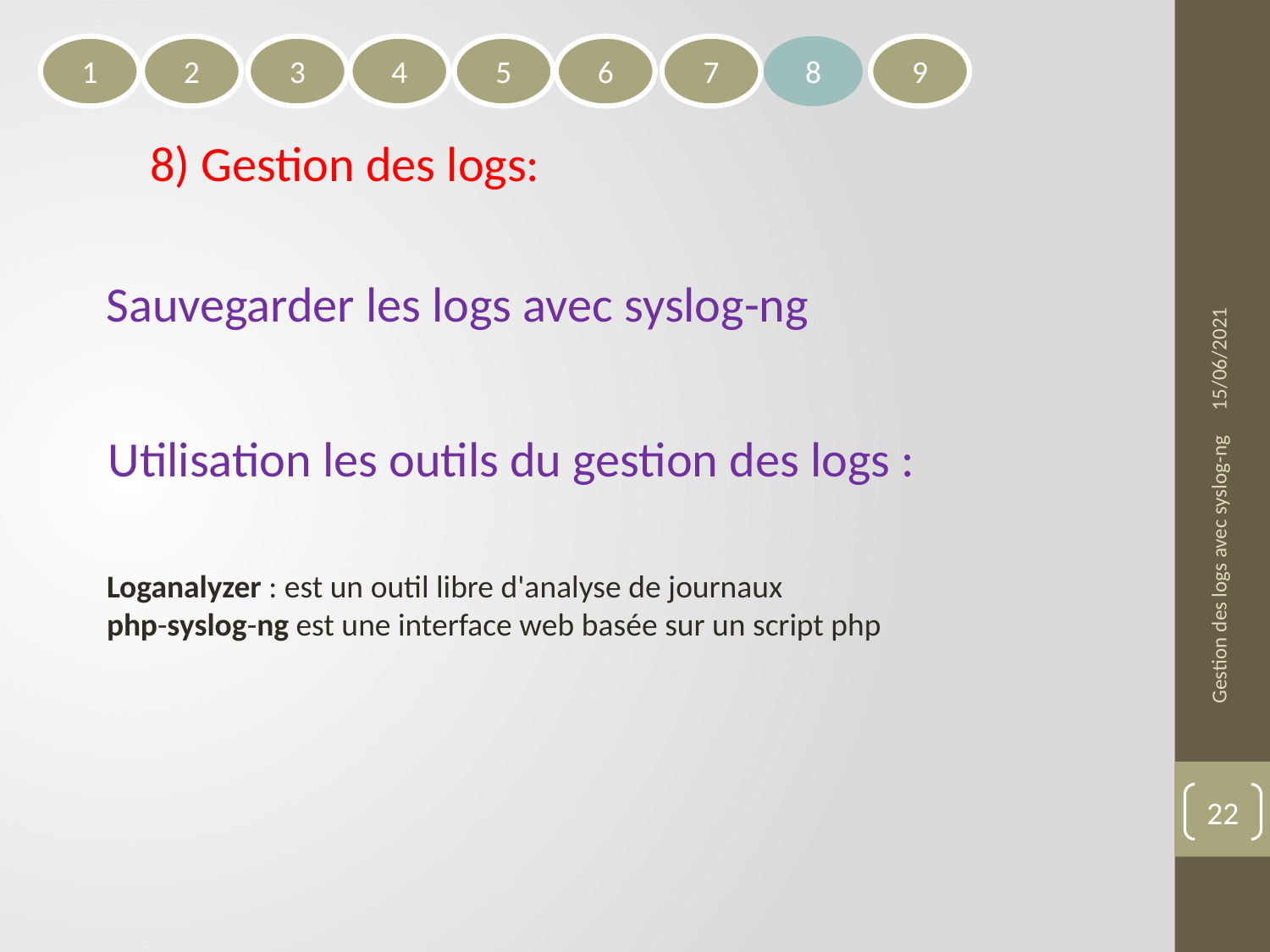

1
2
3
4
5
6
7
8
9
8) Gestion des logs:
15/06/2021
Sauvegarder les logs avec syslog-ng
Utilisation les outils du gestion des logs :
Loganalyzer : est un outil libre d'analyse de journaux
php-syslog-ng est une interface web basée sur un script php

Gestion des logs avec syslog-ng
22